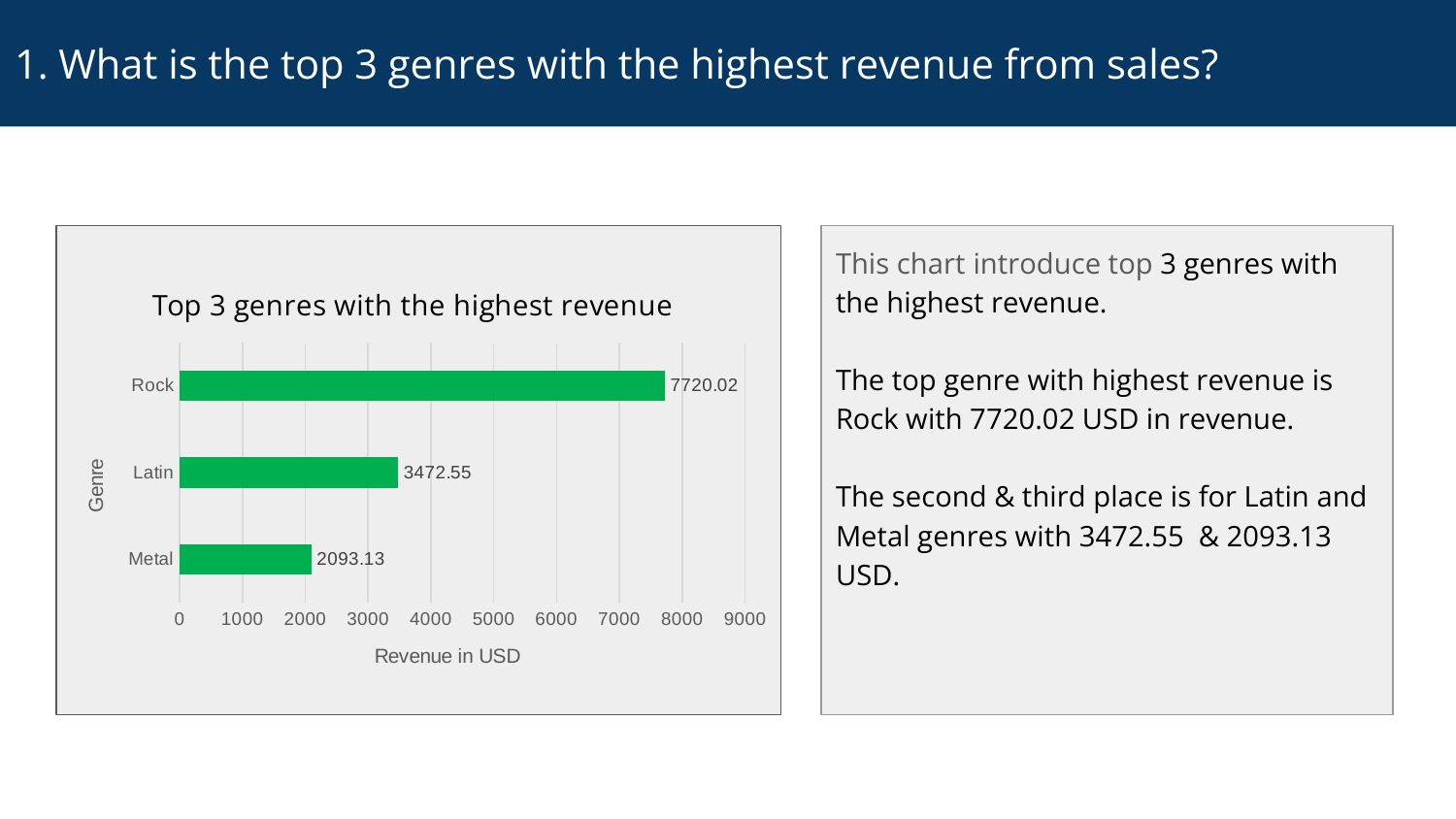

# 1. What is the top 3 genres with the highest revenue from sales?

This chart introduce top 3 genres with the highest revenue.
The top genre with highest revenue is Rock with 7720.02 USD in revenue.
The second & third place is for Latin and Metal genres with 3472.55  & 2093.13 USD.

### Chart: Top 3 genres with the highest revenue

| Category | revnue_usd |
|---|---|
| Metal | 2093.13 |
| Latin | 3472.55 |
| Rock | 7720.02 |